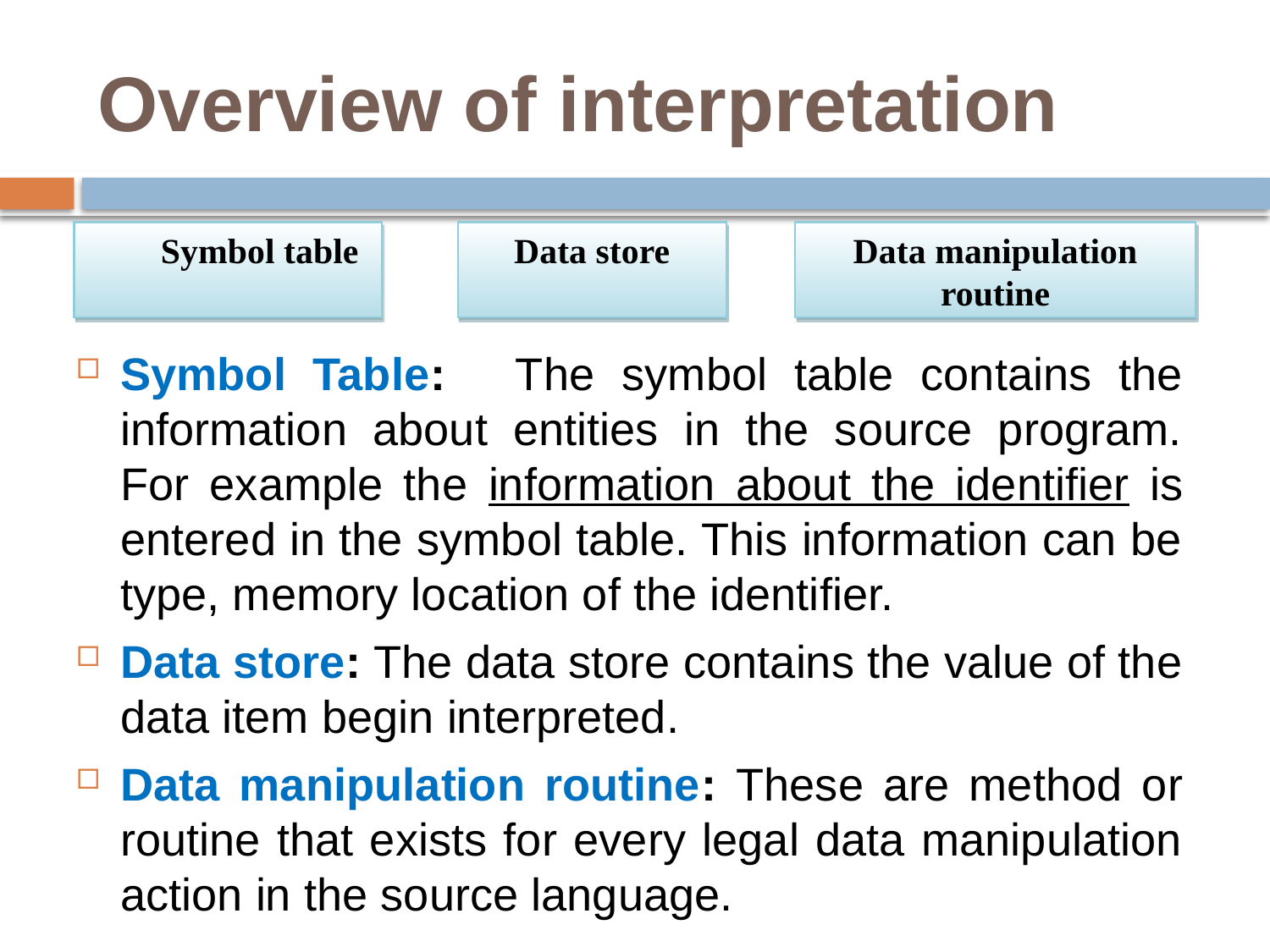

# Overview of interpretation
Symbol table
Data store
Data manipulation routine
Symbol Table:	The symbol table contains the information about entities in the source program. For example the information about the identifier is entered in the symbol table. This information can be type, memory location of the identifier.
Data store: The data store contains the value of the data item begin interpreted.
Data manipulation routine: These are method or routine that exists for every legal data manipulation action in the source language.